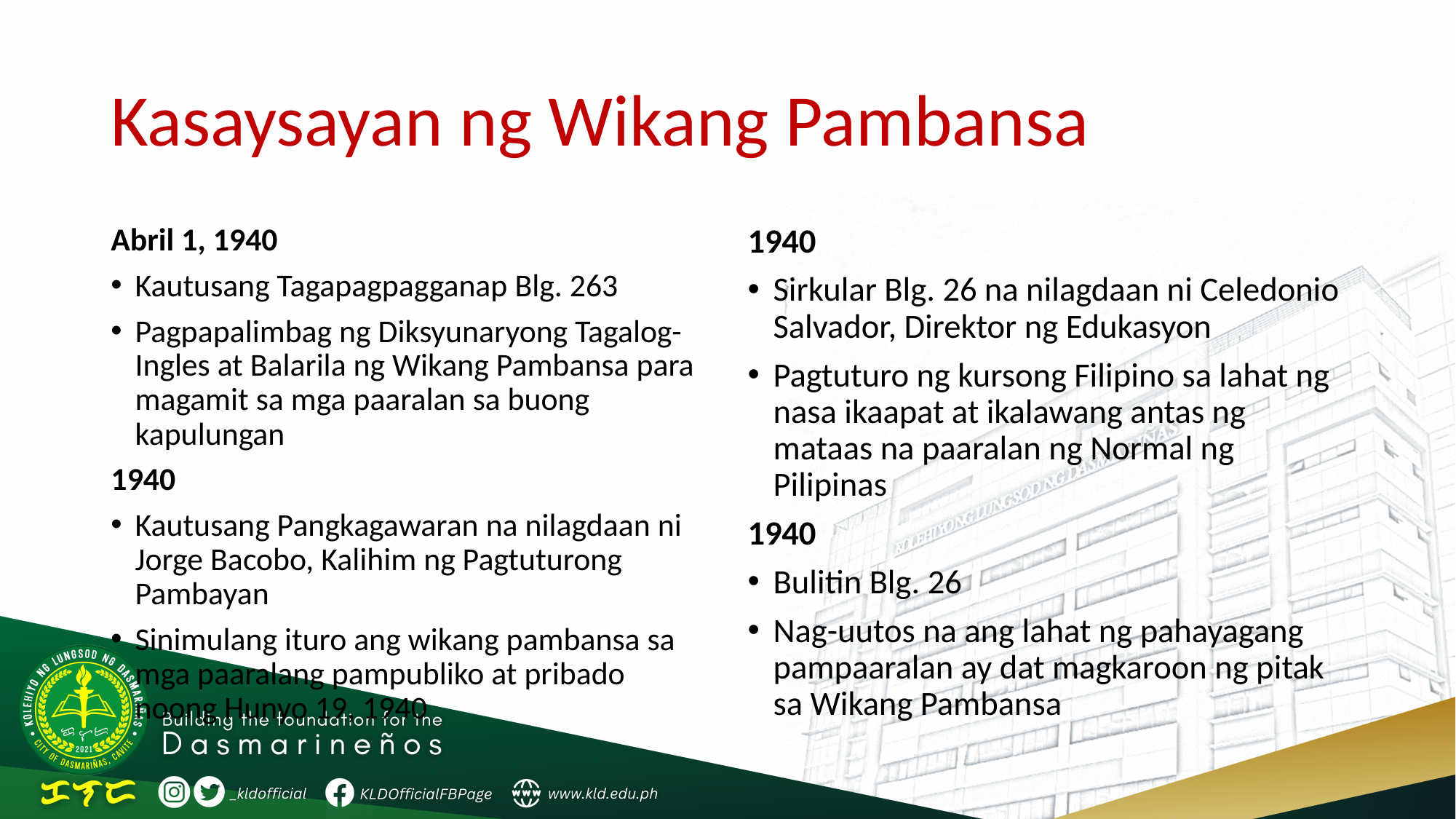

# Kasaysayan ng Wikang Pambansa
Abril 1, 1940
Kautusang Tagapagpagganap Blg. 263
Pagpapalimbag ng Diksyunaryong Tagalog-Ingles at Balarila ng Wikang Pambansa para magamit sa mga paaralan sa buong kapulungan
1940
Kautusang Pangkagawaran na nilagdaan ni Jorge Bacobo, Kalihim ng Pagtuturong Pambayan
Sinimulang ituro ang wikang pambansa sa mga paaralang pampubliko at pribado noong Hunyo 19, 1940
1940
Sirkular Blg. 26 na nilagdaan ni Celedonio Salvador, Direktor ng Edukasyon
Pagtuturo ng kursong Filipino sa lahat ng nasa ikaapat at ikalawang antas ng mataas na paaralan ng Normal ng Pilipinas
1940
Bulitin Blg. 26
Nag-uutos na ang lahat ng pahayagang pampaaralan ay dat magkaroon ng pitak sa Wikang Pambansa